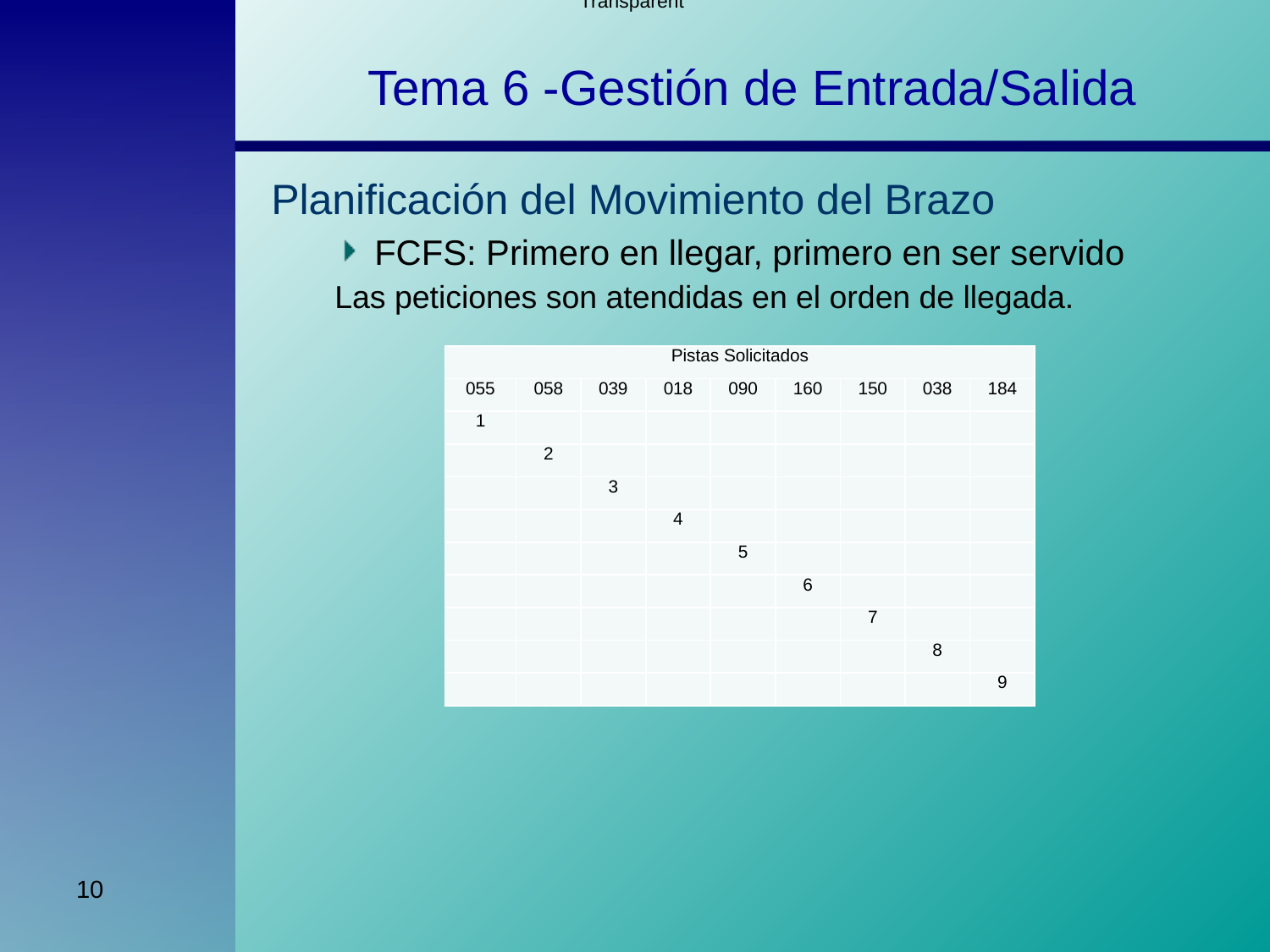

Transparent
Tema 6 -Gestión de Entrada/Salida
Planificación del Movimiento del Brazo
FCFS: Primero en llegar, primero en ser servido
Las peticiones son atendidas en el orden de llegada.

| Pistas Solicitados |  |  |  |  |  |  |  |  |
| --- | --- | --- | --- | --- | --- | --- | --- | --- |
| 055 | 058 | 039 | 018 | 090 | 160 | 150 | 038 | 184 |
| 1 |  |  |  |  |  |  |  |  |
|  | 2 |  |  |  |  |  |  |  |
|  |  | 3 |  |  |  |  |  |  |
|  |  |  | 4 |  |  |  |  |  |
|  |  |  |  | 5 |  |  |  |  |
|  |  |  |  |  | 6 |  |  |  |
|  |  |  |  |  |  | 7 |  |  |
|  |  |  |  |  |  |  | 8 |  |
|  |  |  |  |  |  |  |  | 9 |
10